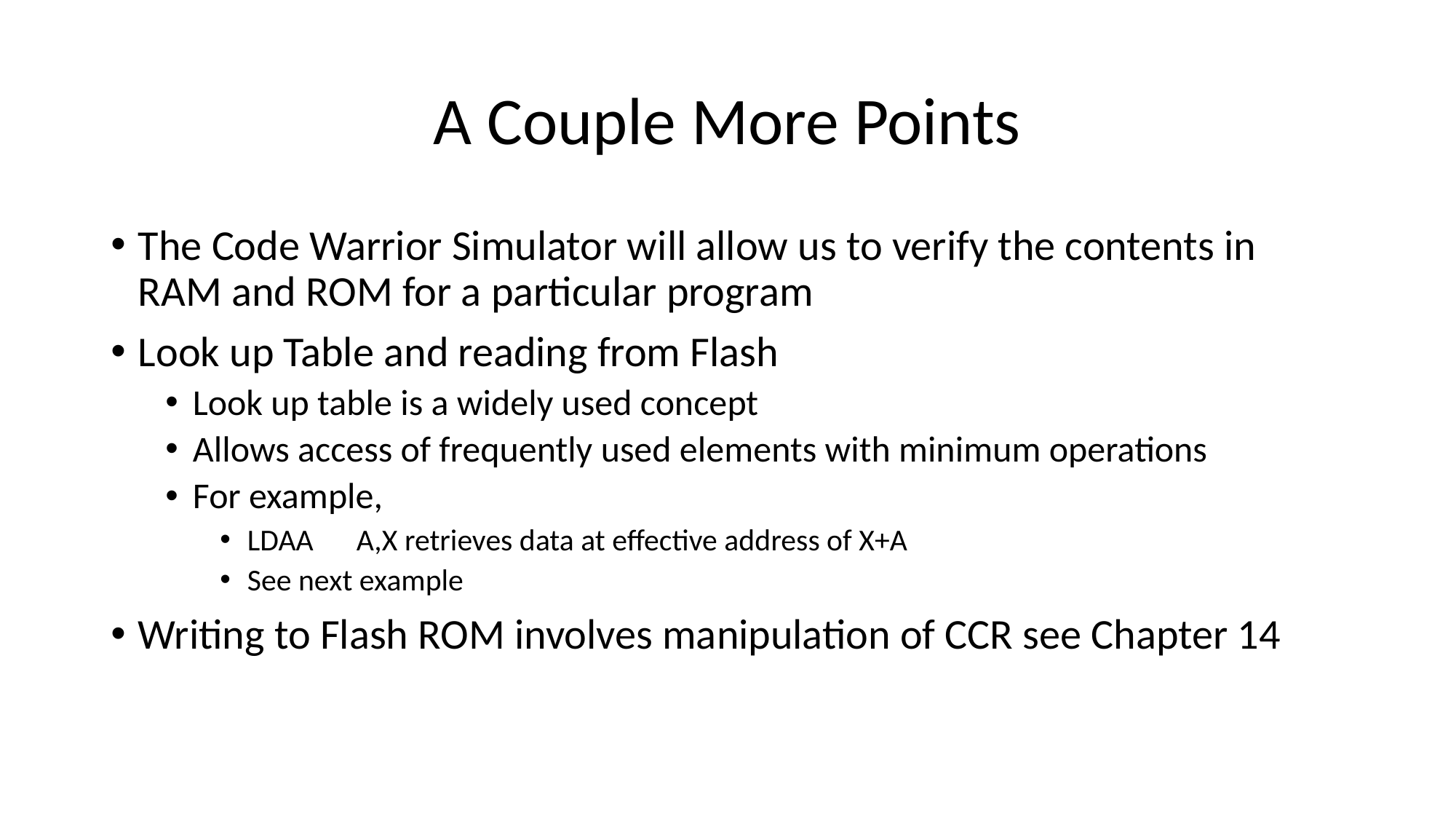

# A Couple More Points
The Code Warrior Simulator will allow us to verify the contents in RAM and ROM for a particular program
Look up Table and reading from Flash
Look up table is a widely used concept
Allows access of frequently used elements with minimum operations
For example,
LDAA	A,X retrieves data at effective address of X+A
See next example
Writing to Flash ROM involves manipulation of CCR see Chapter 14